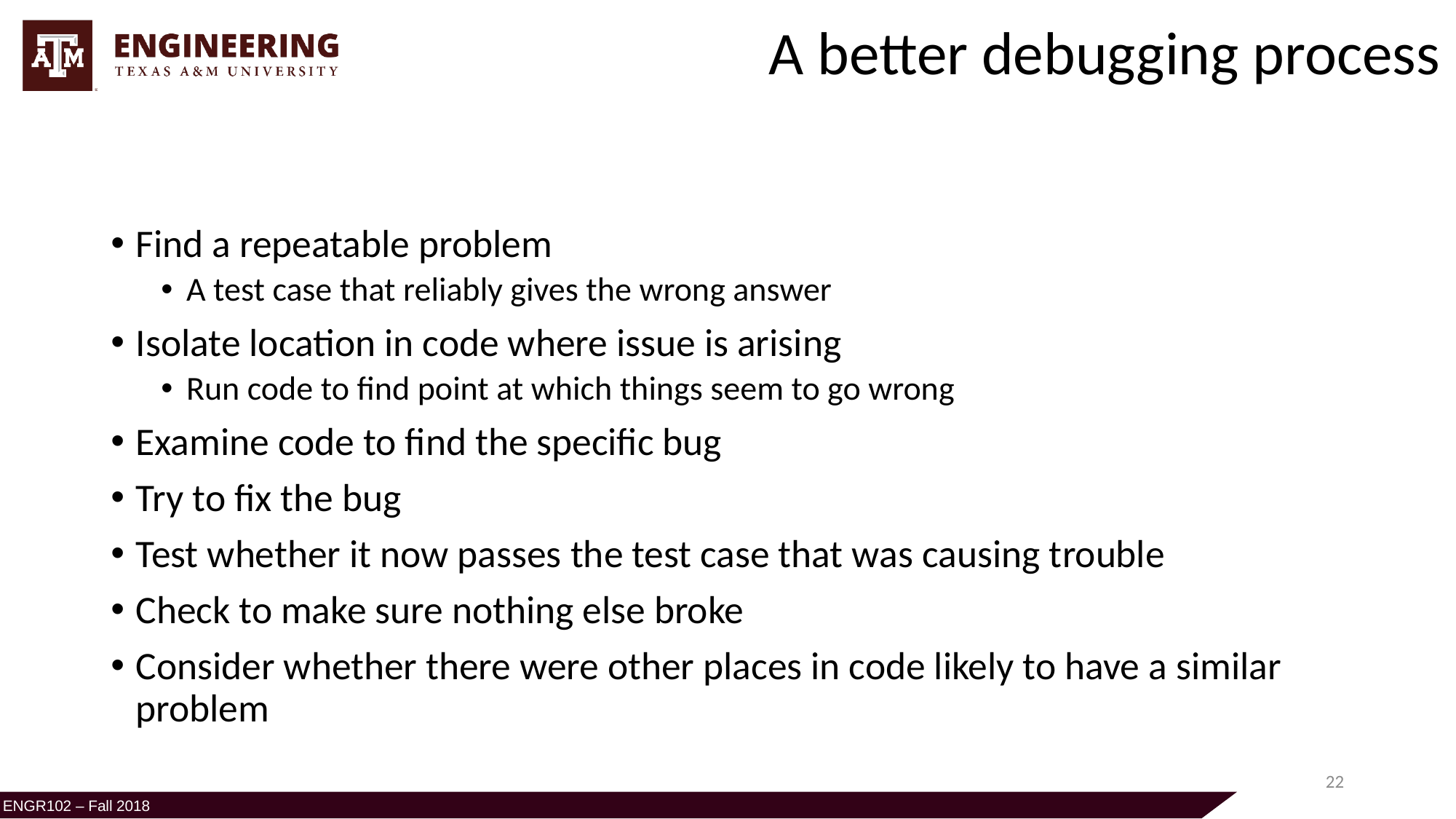

# A better debugging process
Find a repeatable problem
A test case that reliably gives the wrong answer
Isolate location in code where issue is arising
Run code to find point at which things seem to go wrong
Examine code to find the specific bug
Try to fix the bug
Test whether it now passes the test case that was causing trouble
Check to make sure nothing else broke
Consider whether there were other places in code likely to have a similar problem
22